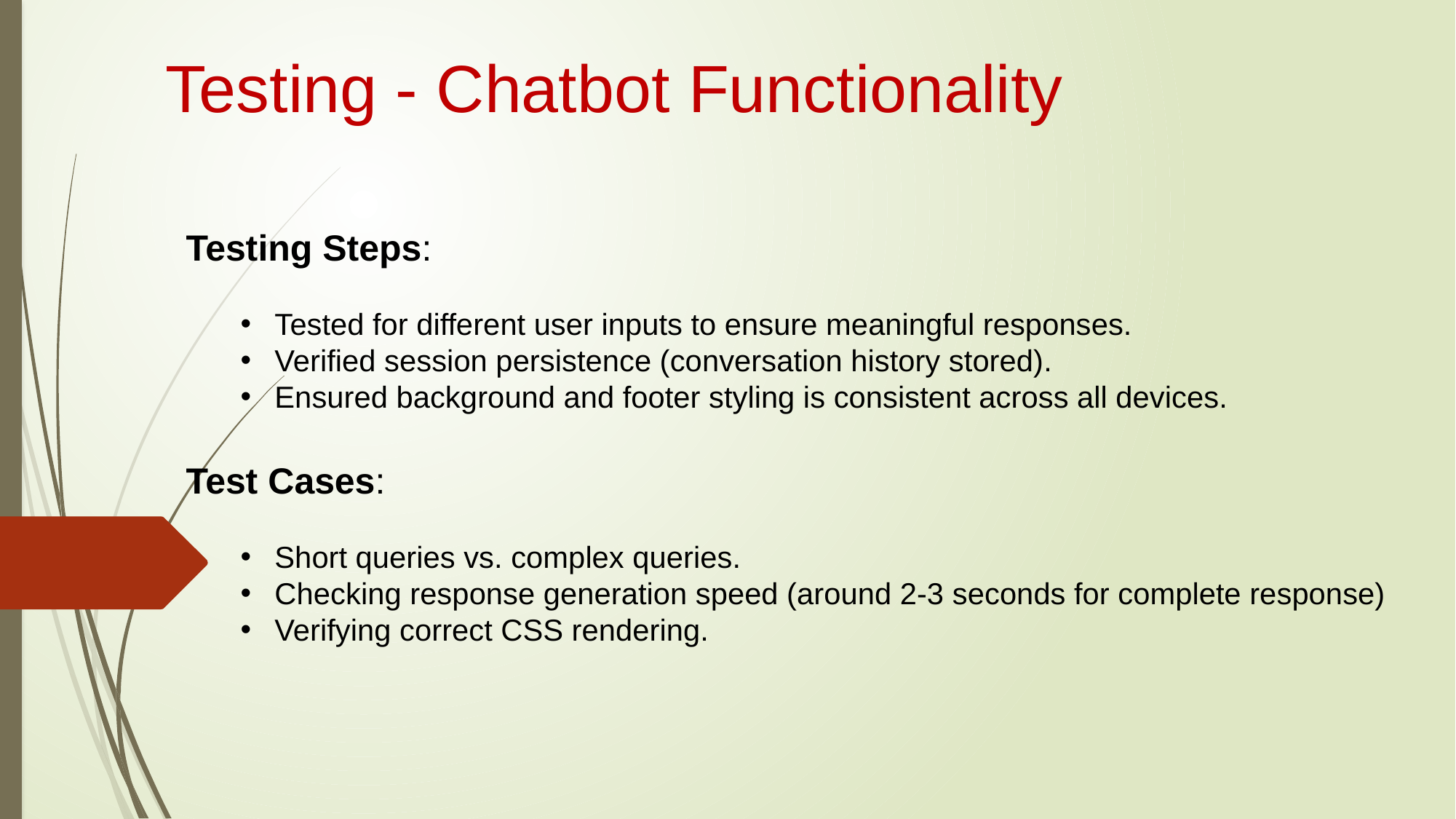

Testing - Chatbot Functionality
Testing Steps:

Tested for different user inputs to ensure meaningful responses.
Verified session persistence (conversation history stored).
Ensured background and footer styling is consistent across all devices.

Test Cases:

Short queries vs. complex queries.
Checking response generation speed (around 2-3 seconds for complete response)
Verifying correct CSS rendering.